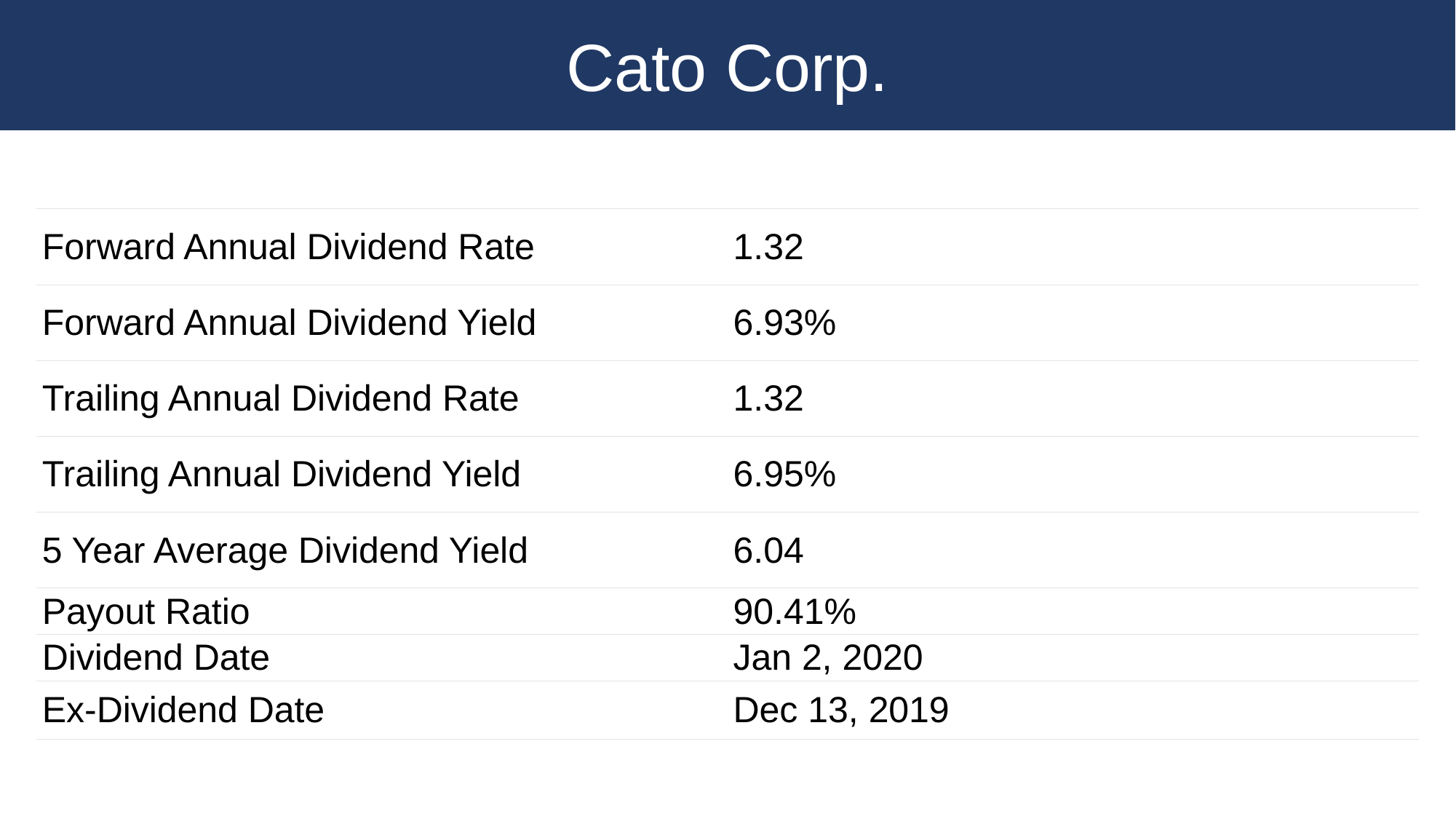

Cato Corp.
| Forward Annual Dividend Rate | 1.32 |
| --- | --- |
| Forward Annual Dividend Yield | 6.93% |
| Trailing Annual Dividend Rate | 1.32 |
| Trailing Annual Dividend Yield | 6.95% |
| 5 Year Average Dividend Yield | 6.04 |
| Payout Ratio | 90.41% |
| Dividend Date | Jan 2, 2020 |
| Ex-Dividend Date | Dec 13, 2019 |